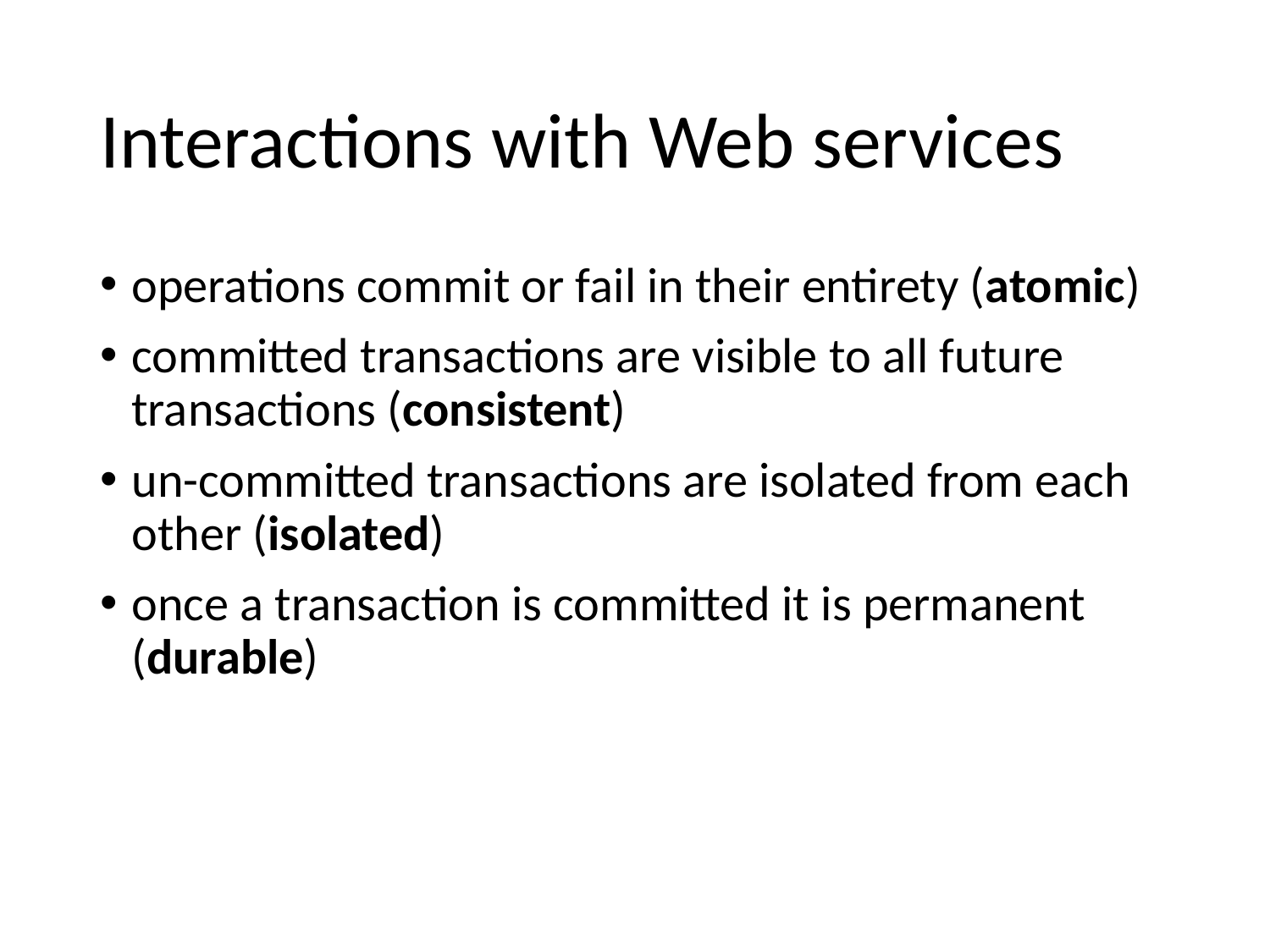

# Interactions with Web services
operations commit or fail in their entirety (atomic)
committed transactions are visible to all future transactions (consistent)
un-committed transactions are isolated from each other (isolated)
once a transaction is committed it is permanent (durable)